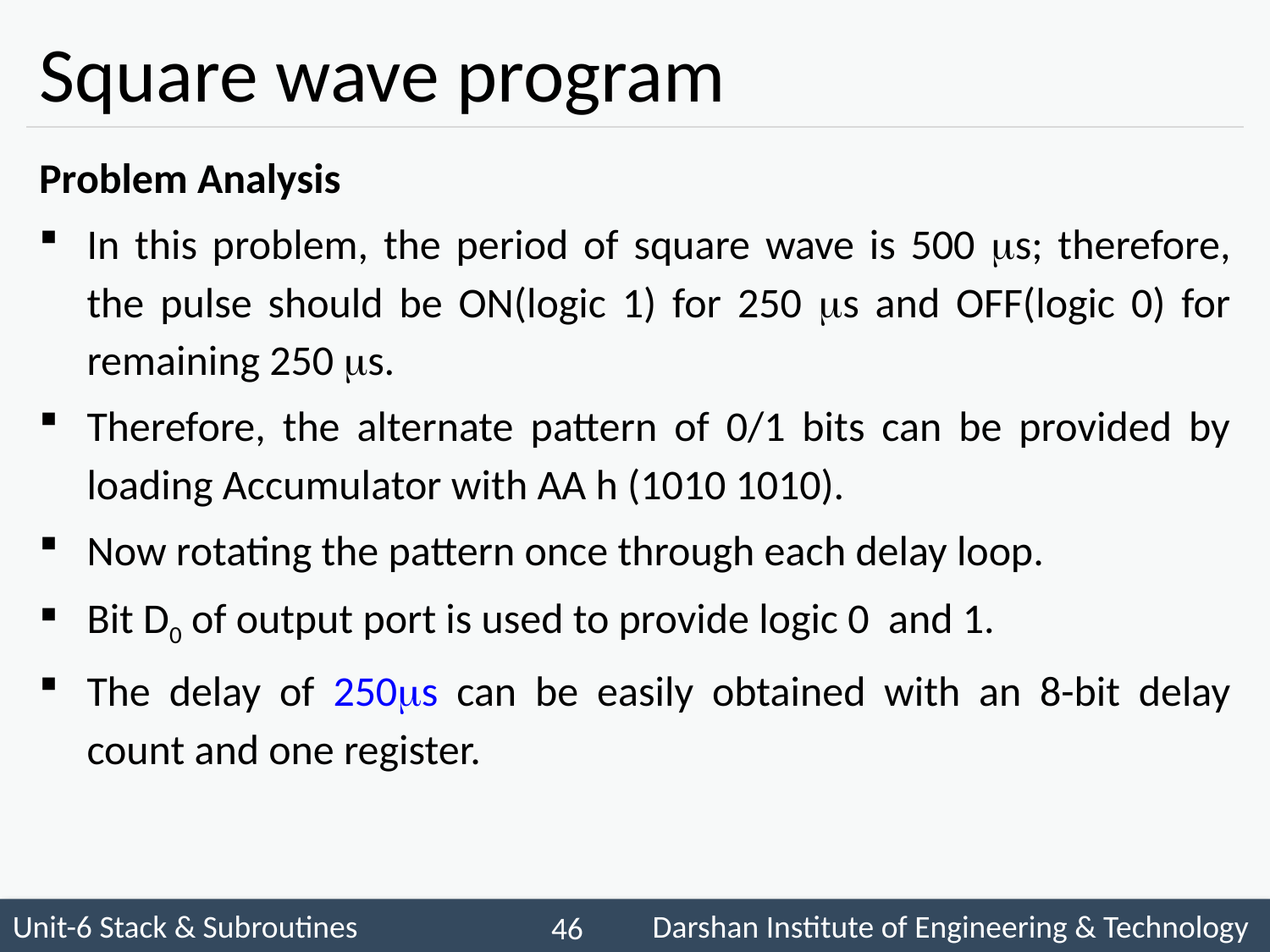

# Square wave program
Problem Analysis
In this problem, the period of square wave is 500 μs; therefore, the pulse should be ON(logic 1) for 250 μs and OFF(logic 0) for remaining 250 μs.
Therefore, the alternate pattern of 0/1 bits can be provided by loading Accumulator with AA h (1010 1010).
Now rotating the pattern once through each delay loop.
Bit D0 of output port is used to provide logic 0  and 1.
The delay of 250μs can be easily obtained with an 8-bit delay count and one register.

  46